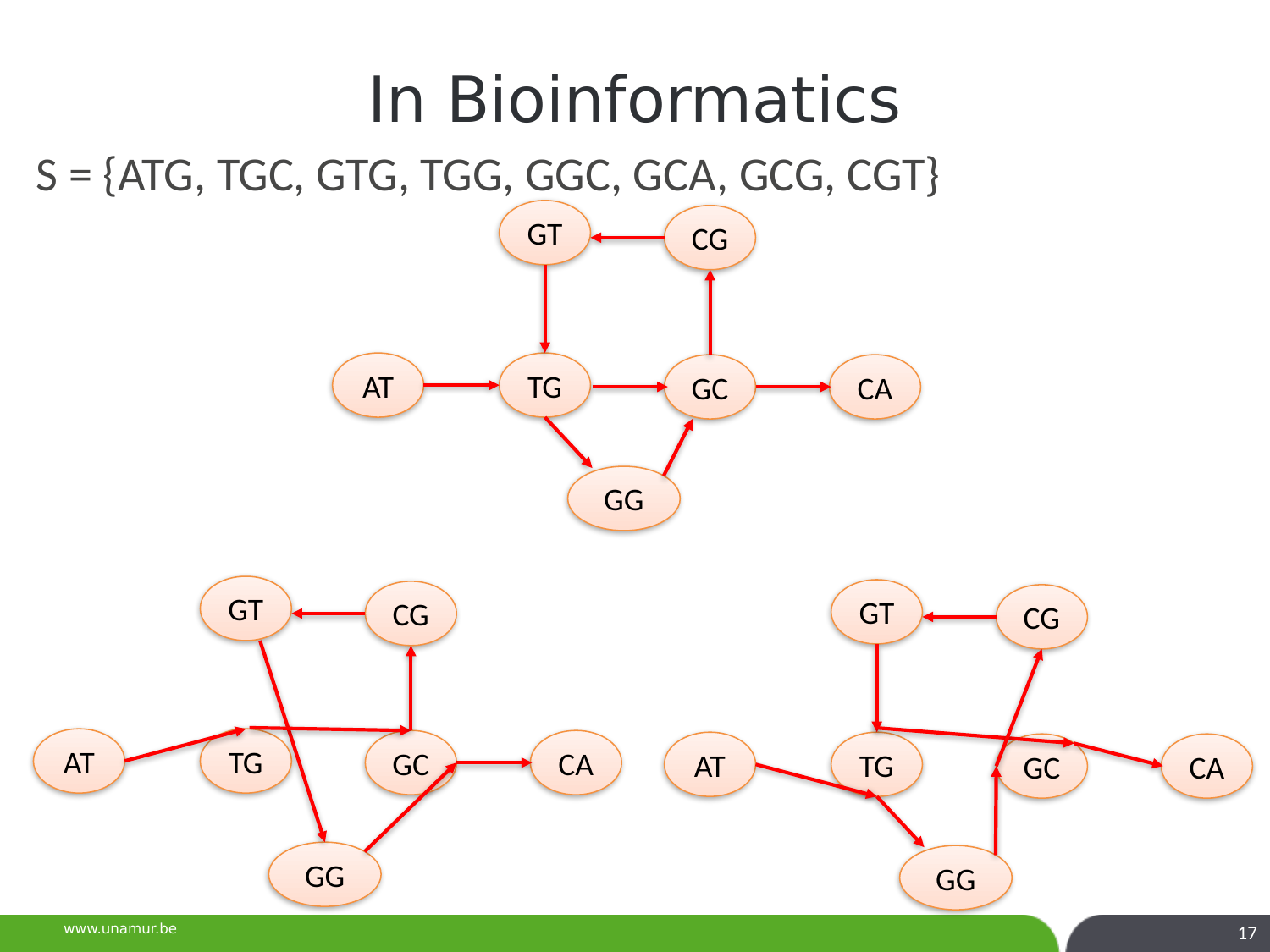

# In Bioinformatics
S = {ATG, TGC, GTG, TGG, GGC, GCA, GCG, CGT}
GT
CG
AT
TG
GC
CA
GG
GT
CG
AT
TG
GC
CA
GG
GT
CG
AT
TG
GC
CA
GG
17